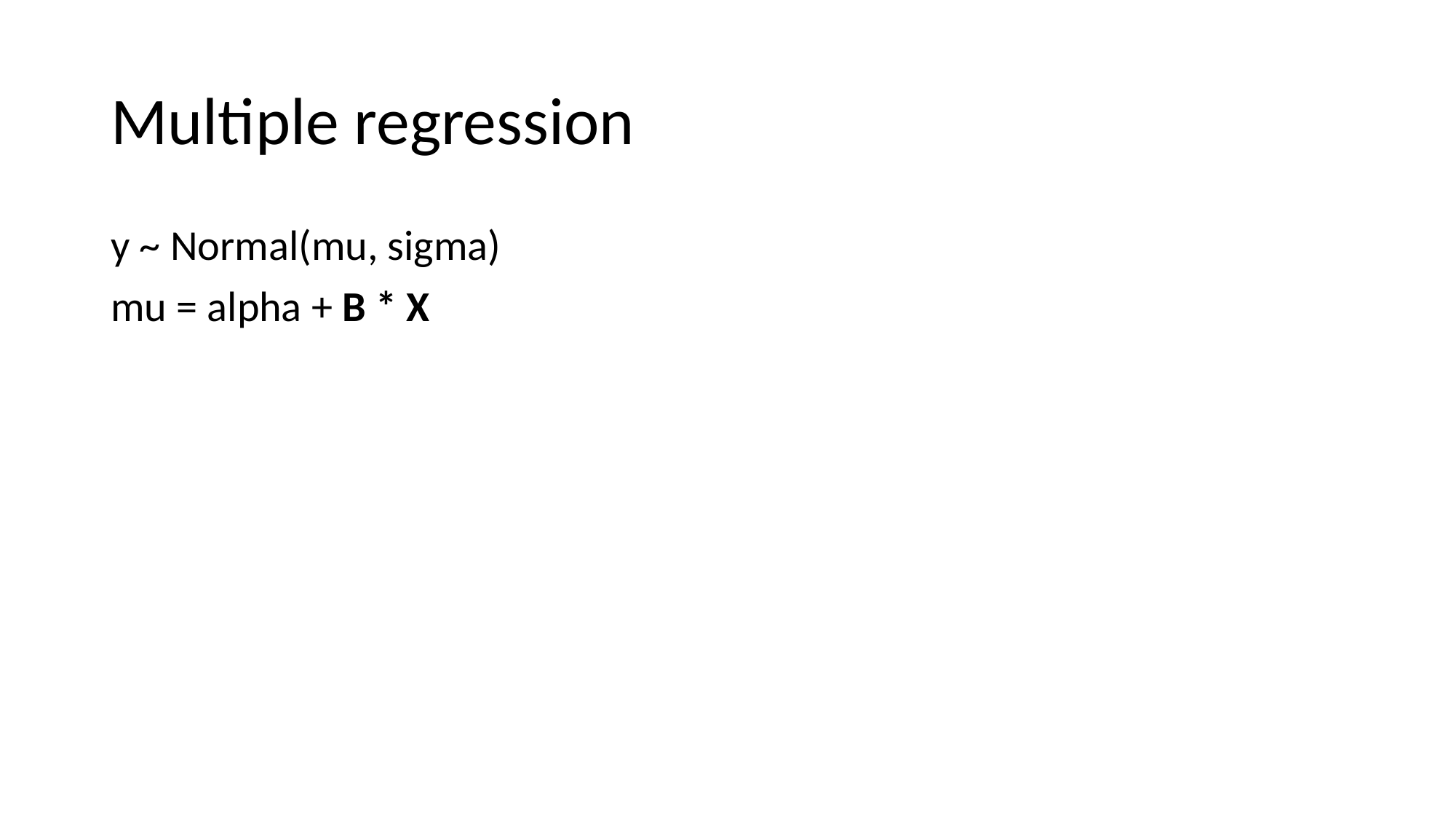

# Multiple regression
y ~ Normal(mu, sigma)
mu = alpha + B * X